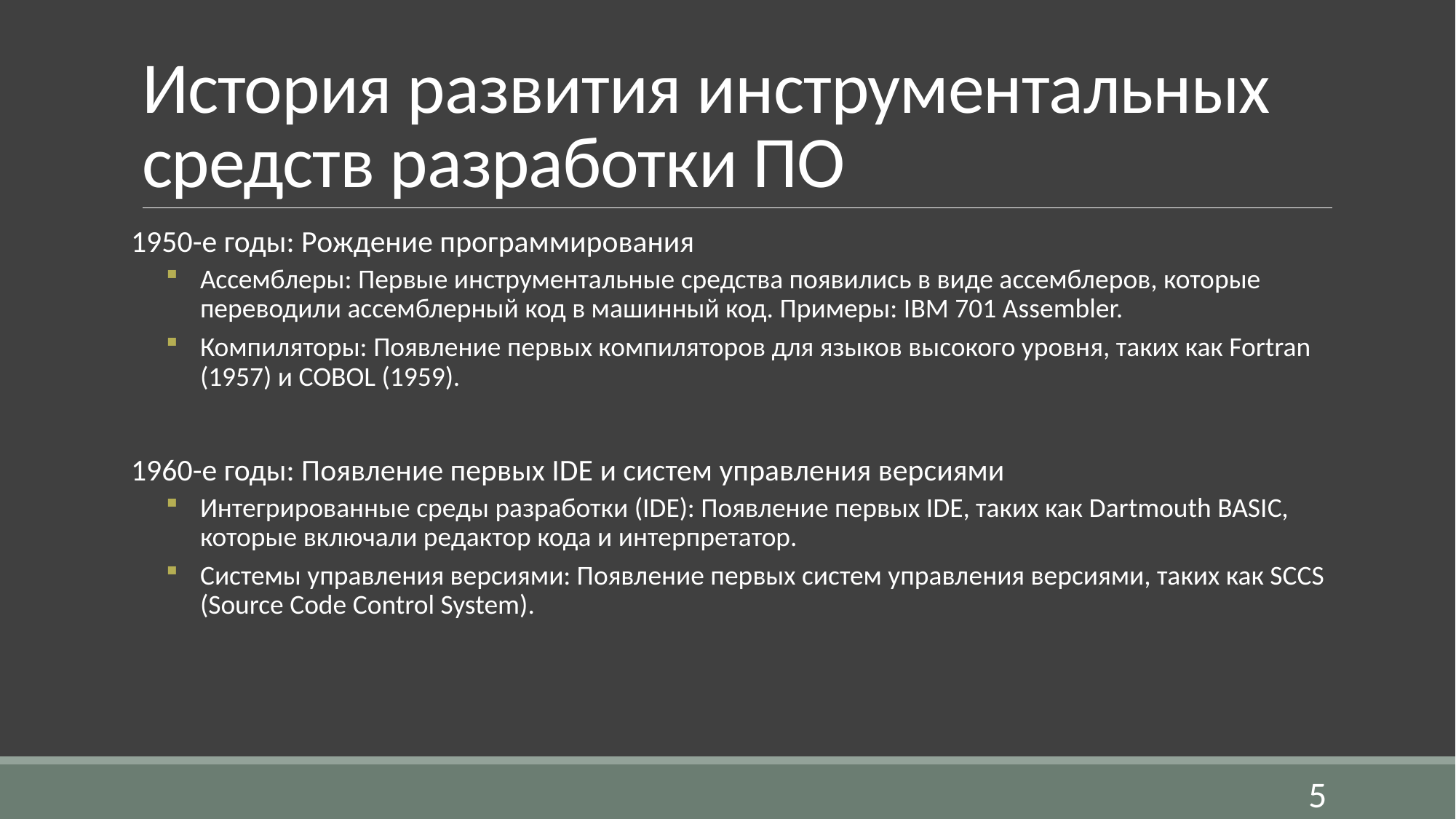

# История развития инструментальных средств разработки ПО
1950-е годы: Рождение программирования
Ассемблеры: Первые инструментальные средства появились в виде ассемблеров, которые переводили ассемблерный код в машинный код. Примеры: IBM 701 Assembler.
Компиляторы: Появление первых компиляторов для языков высокого уровня, таких как Fortran (1957) и COBOL (1959).

1960-е годы: Появление первых IDE и систем управления версиями
Интегрированные среды разработки (IDE): Появление первых IDE, таких как Dartmouth BASIC, которые включали редактор кода и интерпретатор.
Системы управления версиями: Появление первых систем управления версиями, таких как SCCS (Source Code Control System).
5